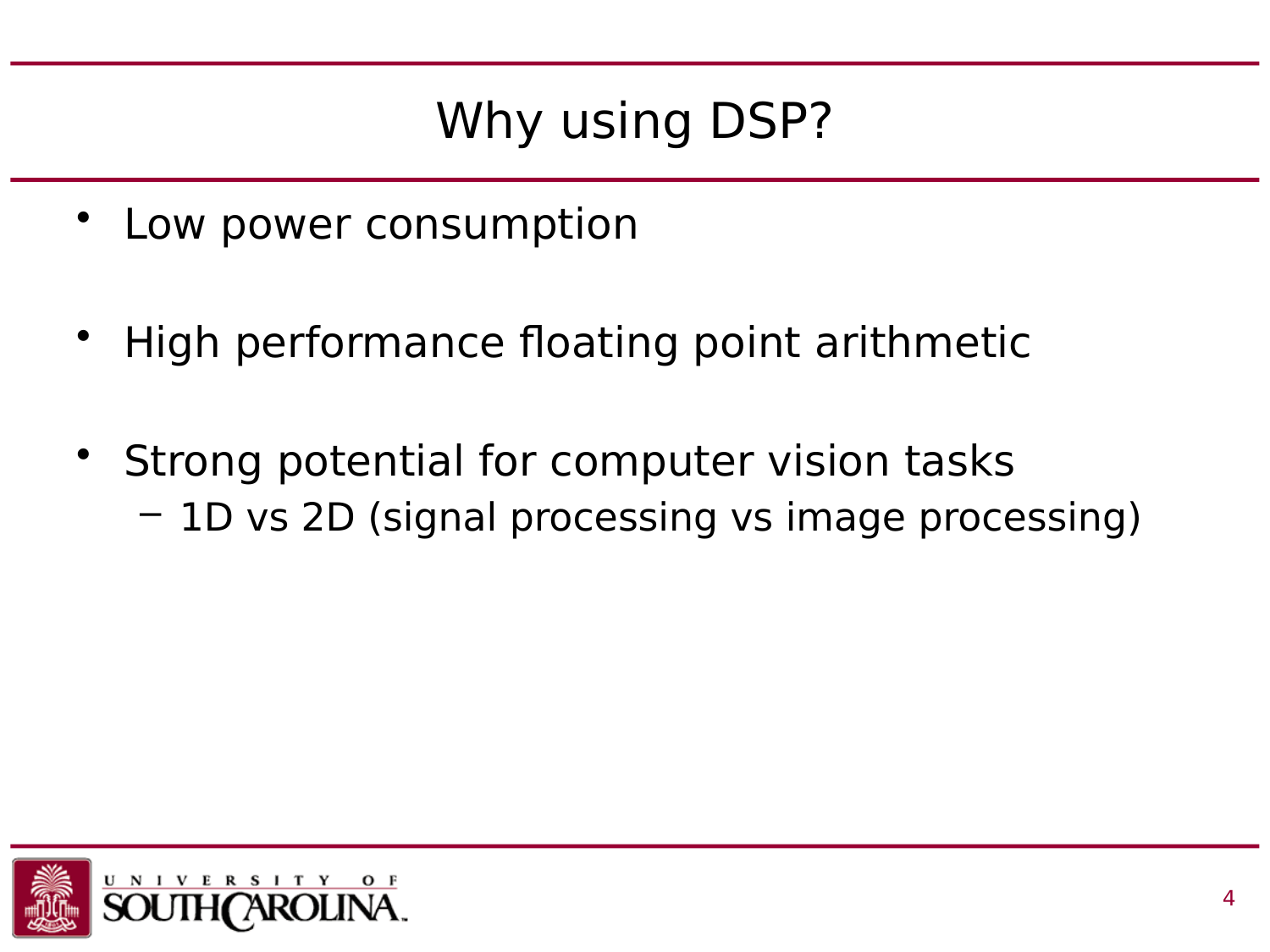

# Why using DSP?
Low power consumption

High performance floating point arithmetic

Strong potential for computer vision tasks
1D vs 2D (signal processing vs image processing)

 			 4